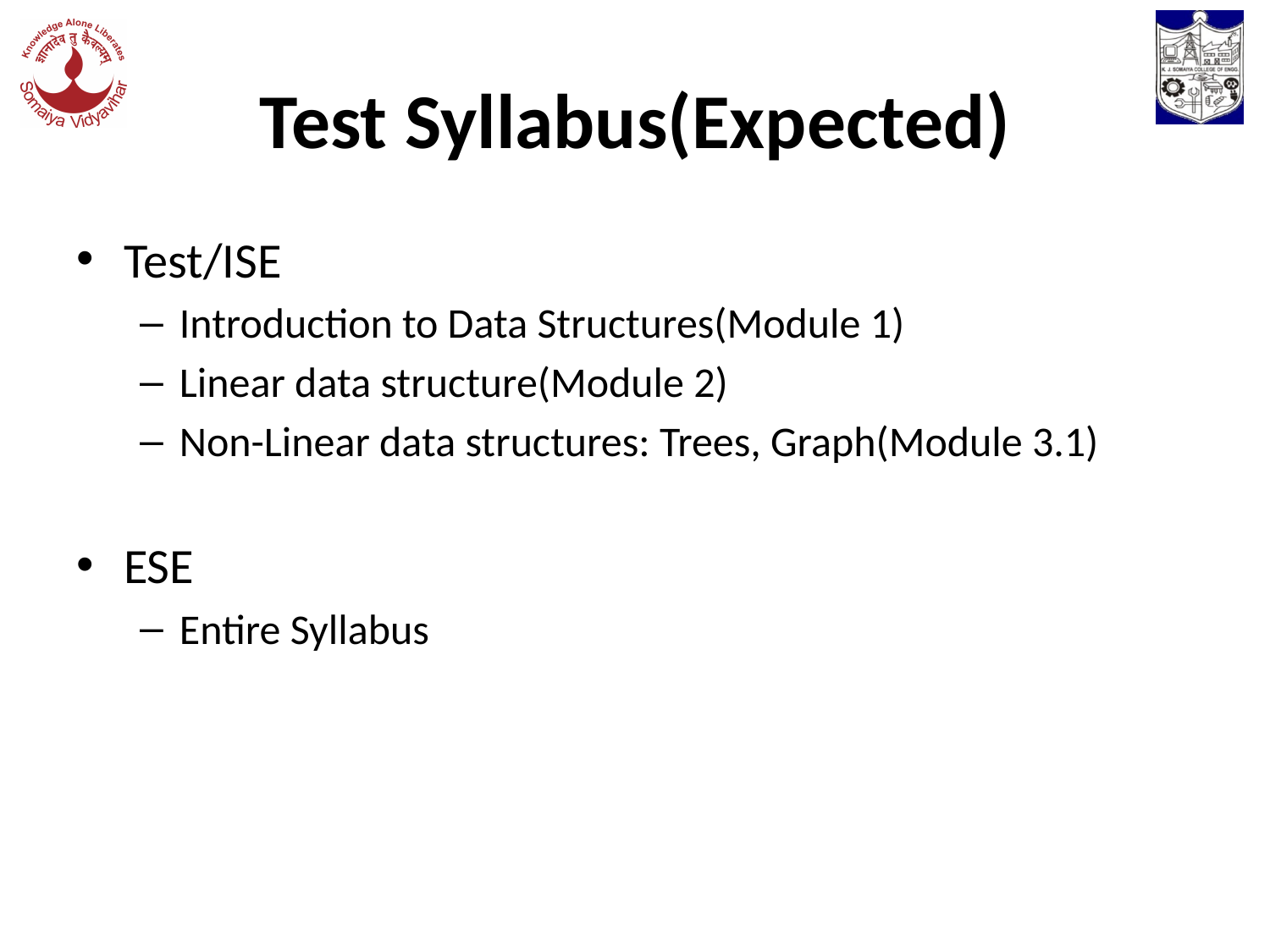

# Test Syllabus(Expected)
Test/ISE
Introduction to Data Structures(Module 1)
Linear data structure(Module 2)
Non-Linear data structures: Trees, Graph(Module 3.1)

ESE
Entire Syllabus